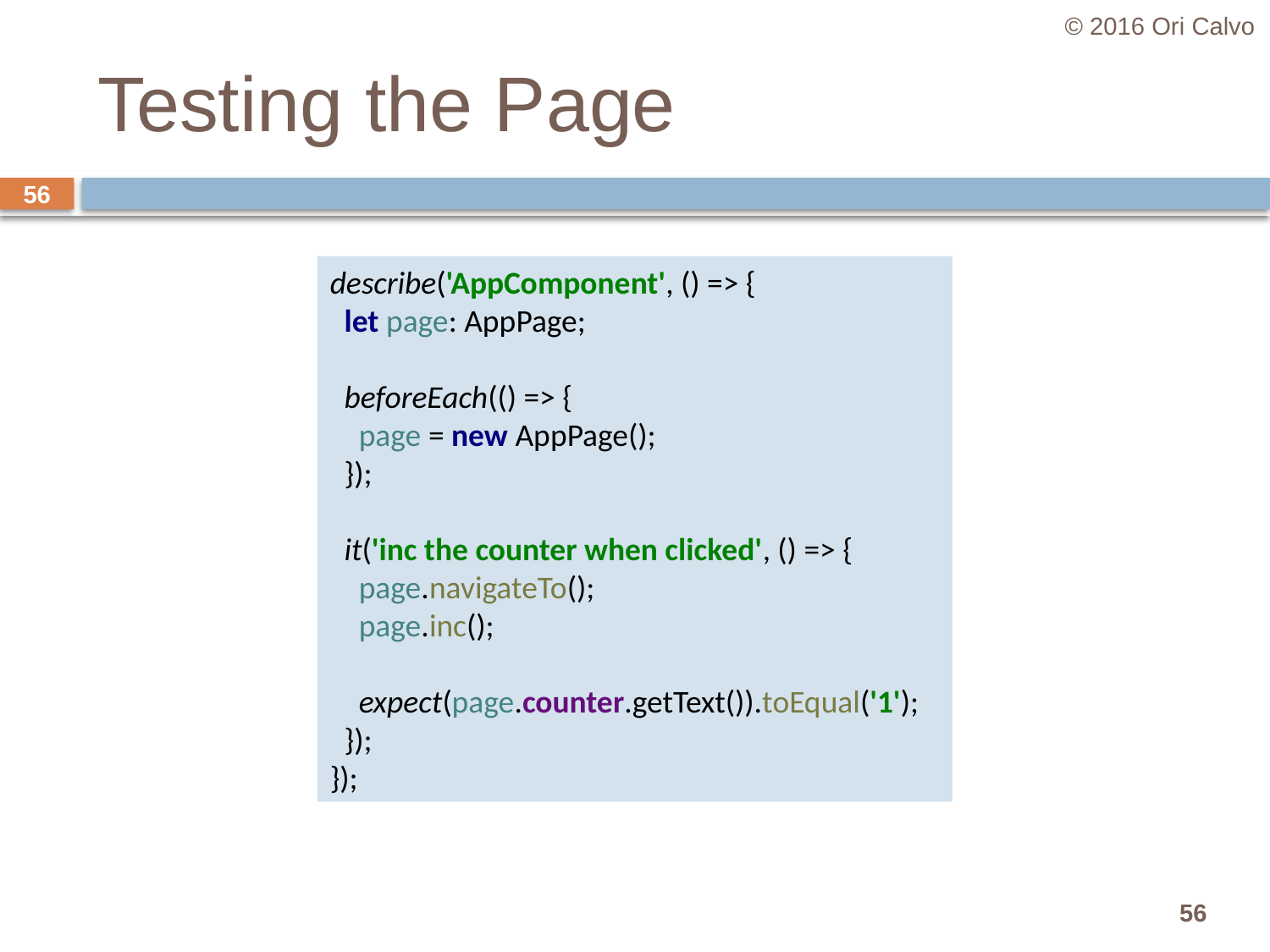

© 2016 Ori Calvo
# Testing the Page
56
describe('AppComponent', () => {
  let page: AppPage;
  beforeEach(() => {
    page = new AppPage();
  });
  it('inc the counter when clicked', () => {
    page.navigateTo();
    page.inc();
    expect(page.counter.getText()).toEqual('1');
  });
});